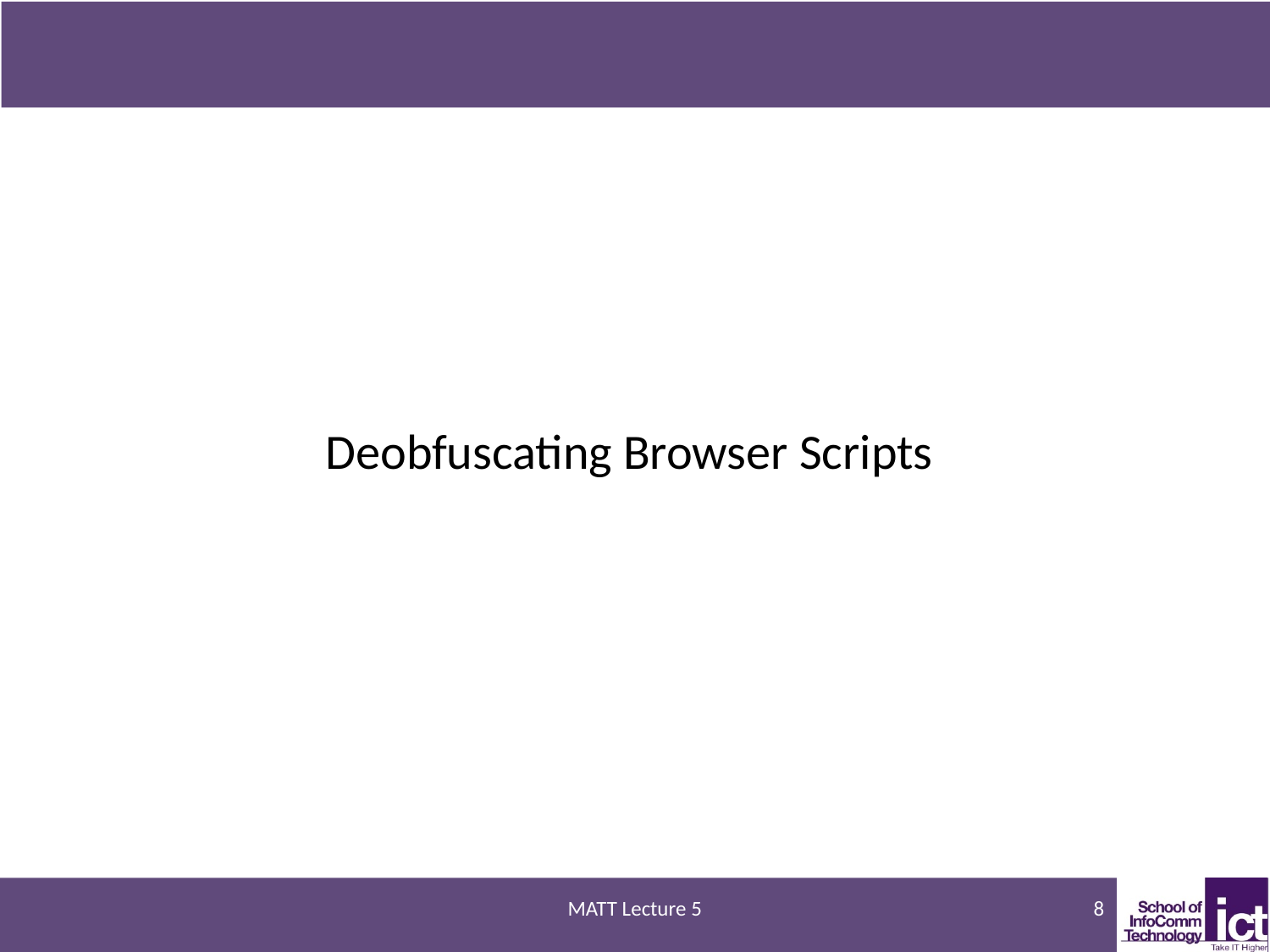

Deobfuscating Browser Scripts

MATT Lecture 5
8